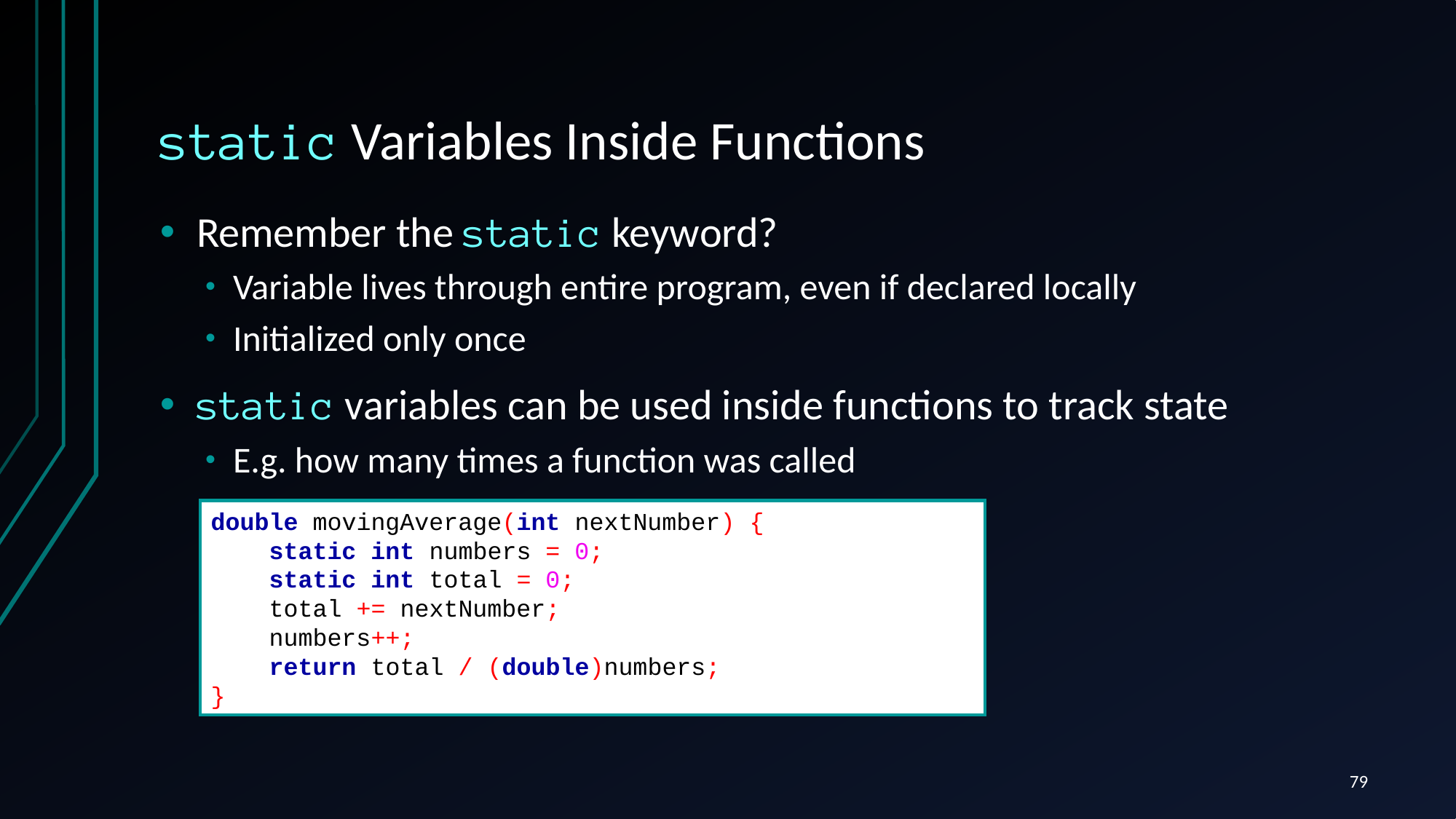

# static Variables Inside Functions
Remember the static keyword?
Variable lives through entire program, even if declared locally
Initialized only once
static variables can be used inside functions to track state
E.g. how many times a function was called
double movingAverage(int nextNumber) {
    static int numbers = 0;
    static int total = 0;
    total += nextNumber;
    numbers++;
    return total / (double)numbers;
}
79